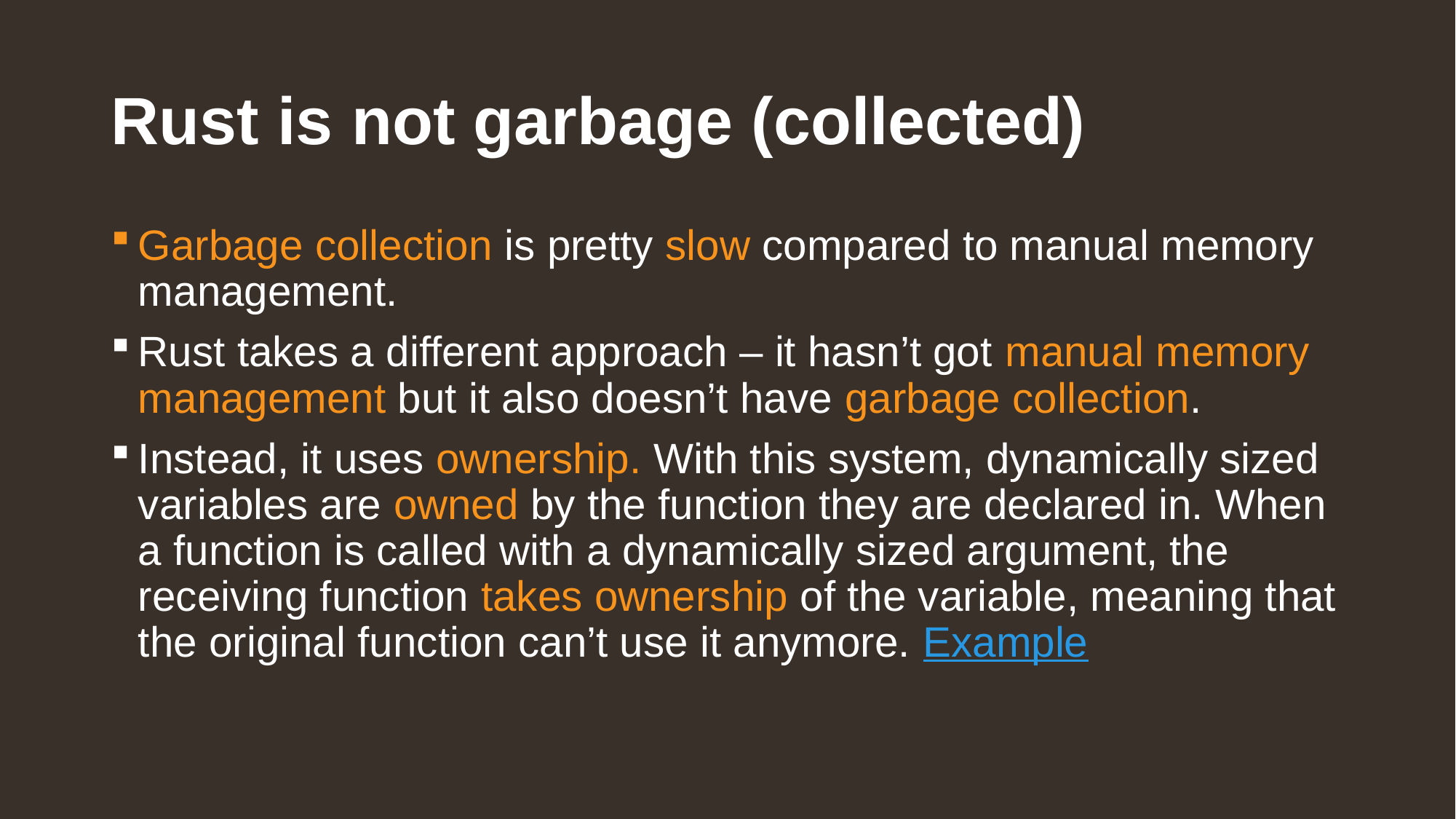

# Rust is not garbage (collected)
Garbage collection is pretty slow compared to manual memory management.
Rust takes a different approach – it hasn’t got manual memory management but it also doesn’t have garbage collection.
Instead, it uses ownership. With this system, dynamically sized variables are owned by the function they are declared in. When a function is called with a dynamically sized argument, the receiving function takes ownership of the variable, meaning that the original function can’t use it anymore. Example